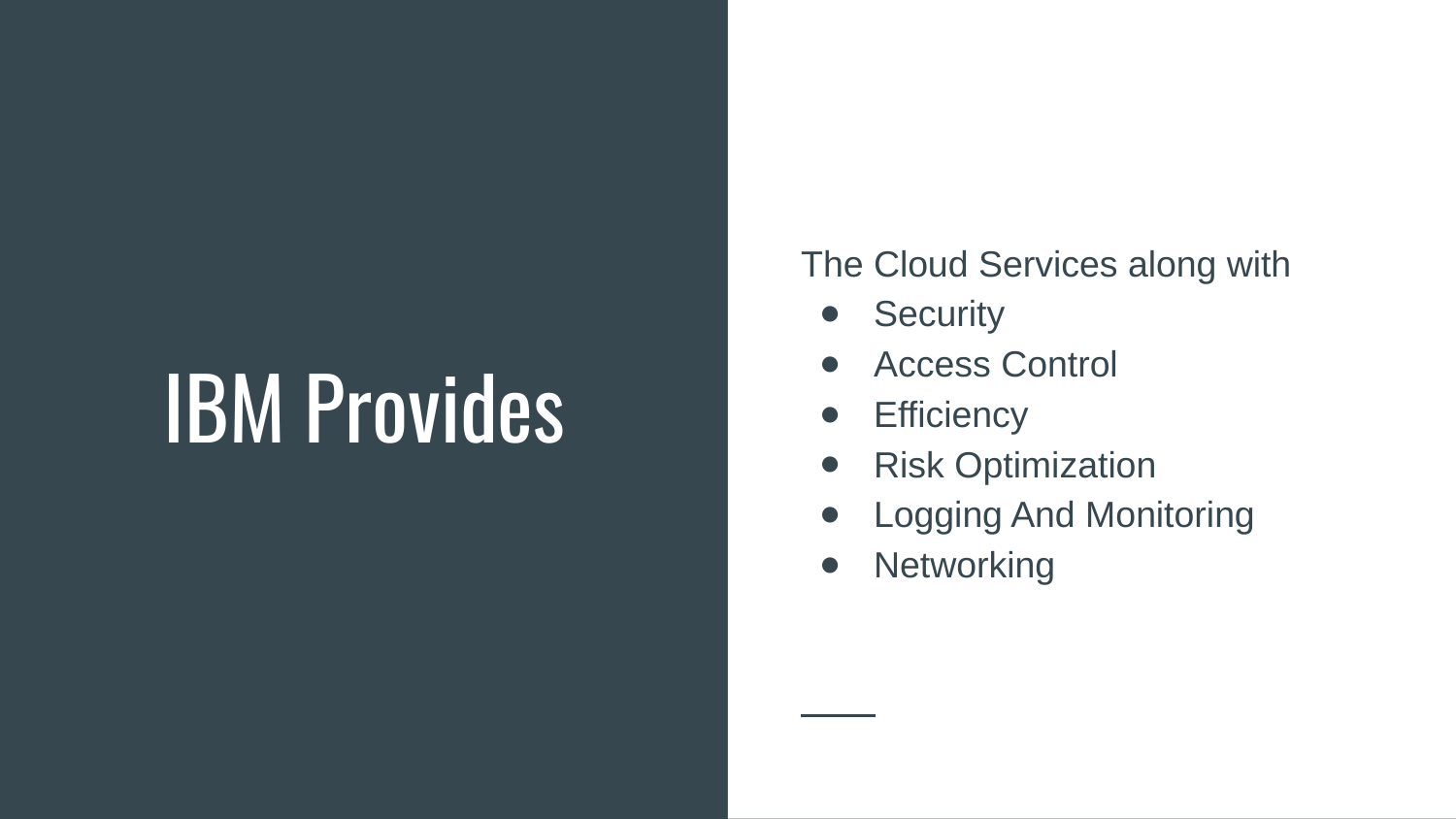

The Cloud Services along with
Security
Access Control
Efficiency
Risk Optimization
Logging And Monitoring
Networking
# IBM Provides